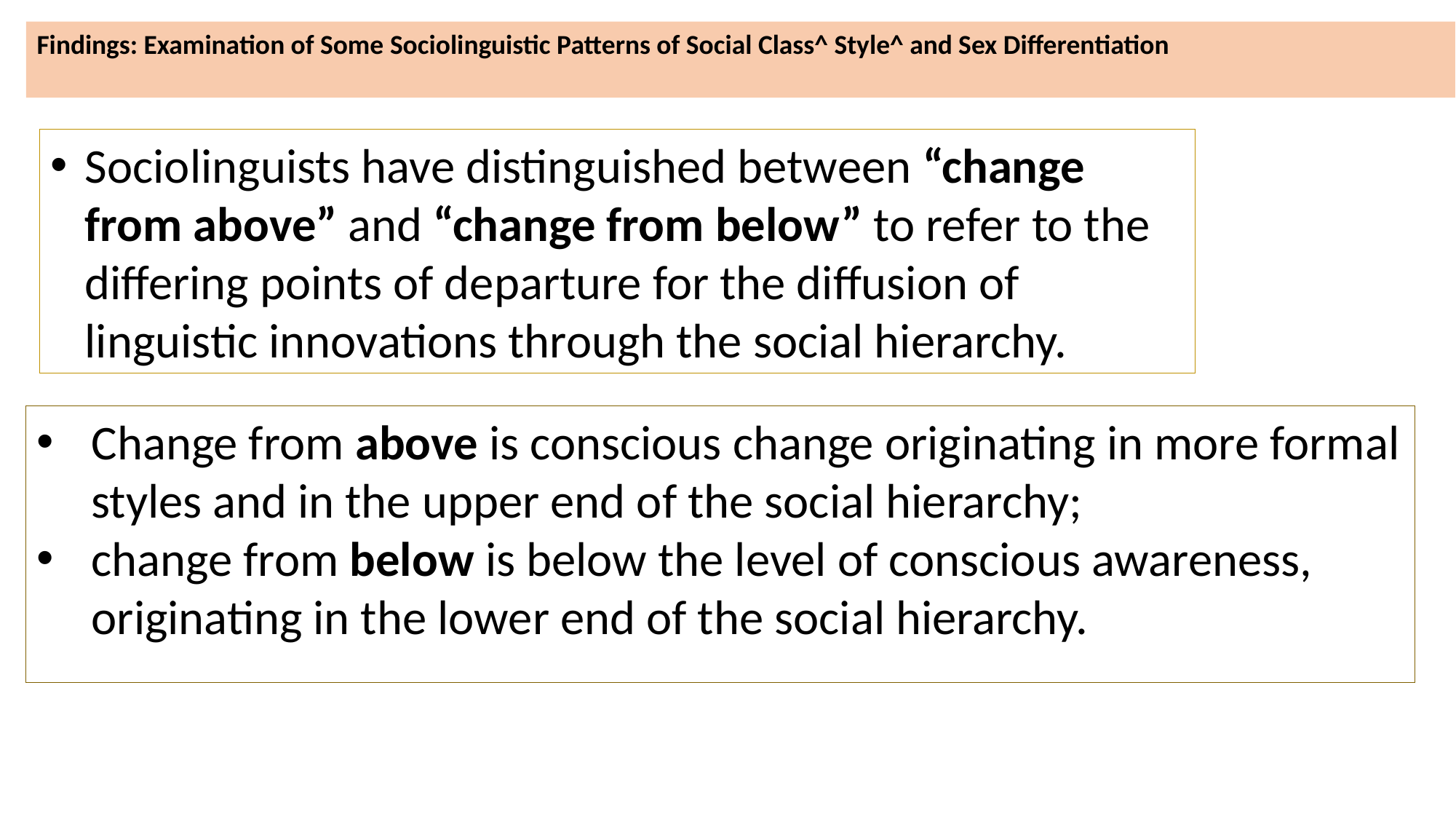

Findings: Examination of Some Sociolinguistic Patterns of Social Class^ Style^ and Sex Differentiation

Sociolinguists have distinguished between “change from above” and “change from below” to refer to the differing points of departure for the diffusion of linguistic innovations through the social hierarchy.
Change from above is conscious change originating in more formal styles and in the upper end of the social hierarchy;
change from below is below the level of conscious awareness, originating in the lower end of the social hierarchy.